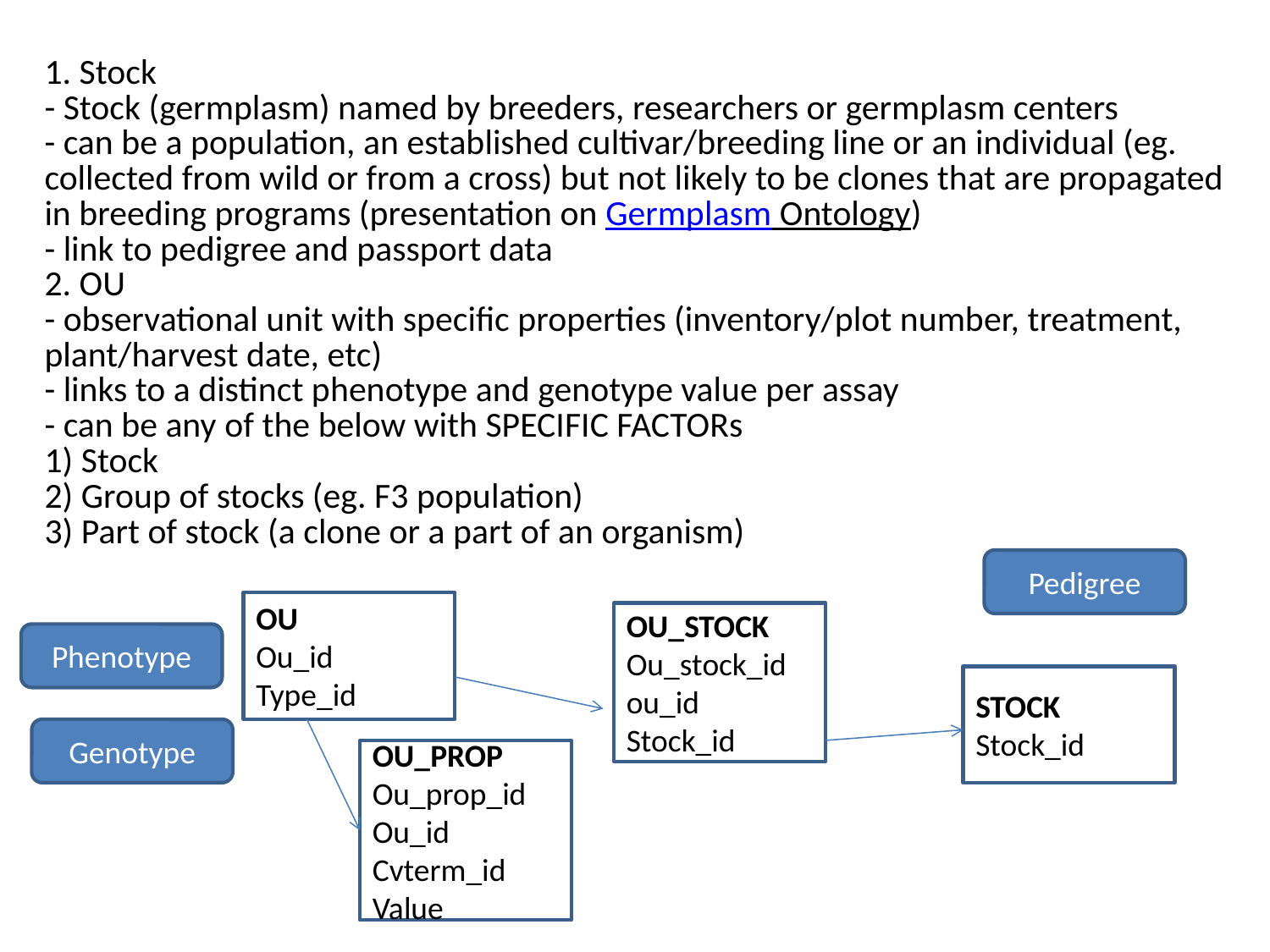

# 1. Stock - Stock (germplasm) named by breeders, researchers or germplasm centers - can be a population, an established cultivar/breeding line or an individual (eg. collected from wild or from a cross) but not likely to be clones that are propagated in breeding programs (presentation on Germplasm Ontology) - link to pedigree and passport data 2. OU - observational unit with specific properties (inventory/plot number, treatment, plant/harvest date, etc) - links to a distinct phenotype and genotype value per assay - can be any of the below with SPECIFIC FACTORs 1) Stock 2) Group of stocks (eg. F3 population) 3) Part of stock (a clone or a part of an organism)
Pedigree
OU
Ou_id
Type_id
OU_STOCK
Ou_stock_id
ou_id
Stock_id
Phenotype
STOCK
Stock_id
Genotype
OU_PROP
Ou_prop_id
Ou_id
Cvterm_id
Value